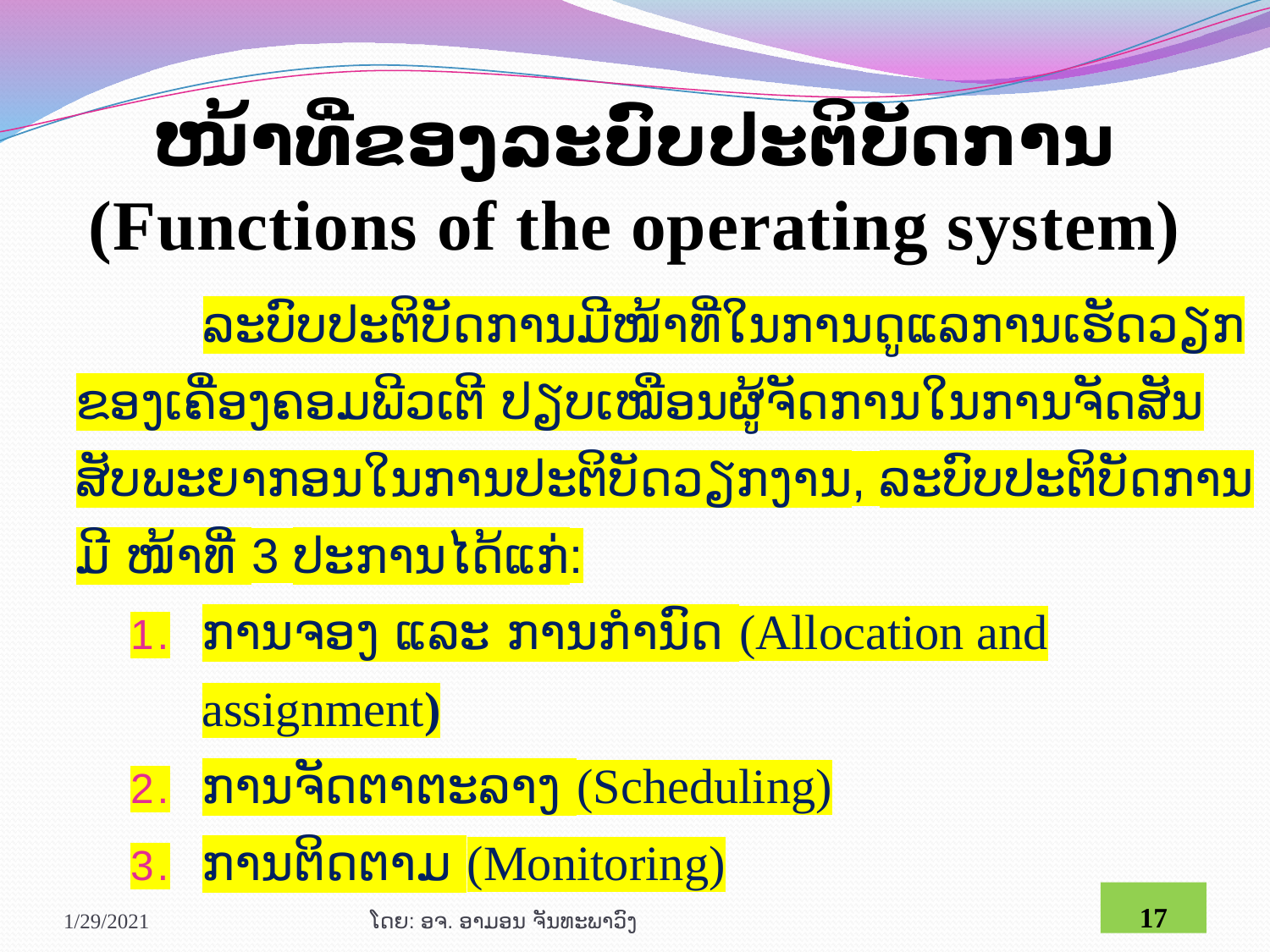

# ໜ້າທີ່ຂອງລະບົບປະຕິບັດການ (Functions of the operating system)
ລະບົບປະຕິບັດການມີໜ້າທີ່ໃນການດູແລການເຮັດວຽກຂອງເຄື່ອງຄອມພີວເຕີ ປຽບເໝືອນຜູ້ຈັດການໃນການຈັດສັນສັບພະຍາກອນໃນການປະຕິບັດວຽກງານ, ລະບົບປະຕິບັດການມີ ໜ້າທີ່ 3 ປະການໄດ້ແກ່:
ການ​ຈອງ ແລະ​ ການ​ກຳ​ນົດ (Allocation and assignment)
ການ​ຈັດ​ຕາ​ຕະ​ລາງ (Scheduling)
ການ​ຕິດ​ຕາມ (Monitoring)
1/29/2021
ໂດຍ: ອຈ. ອາມອນ ຈັນທະພາວົງ
17